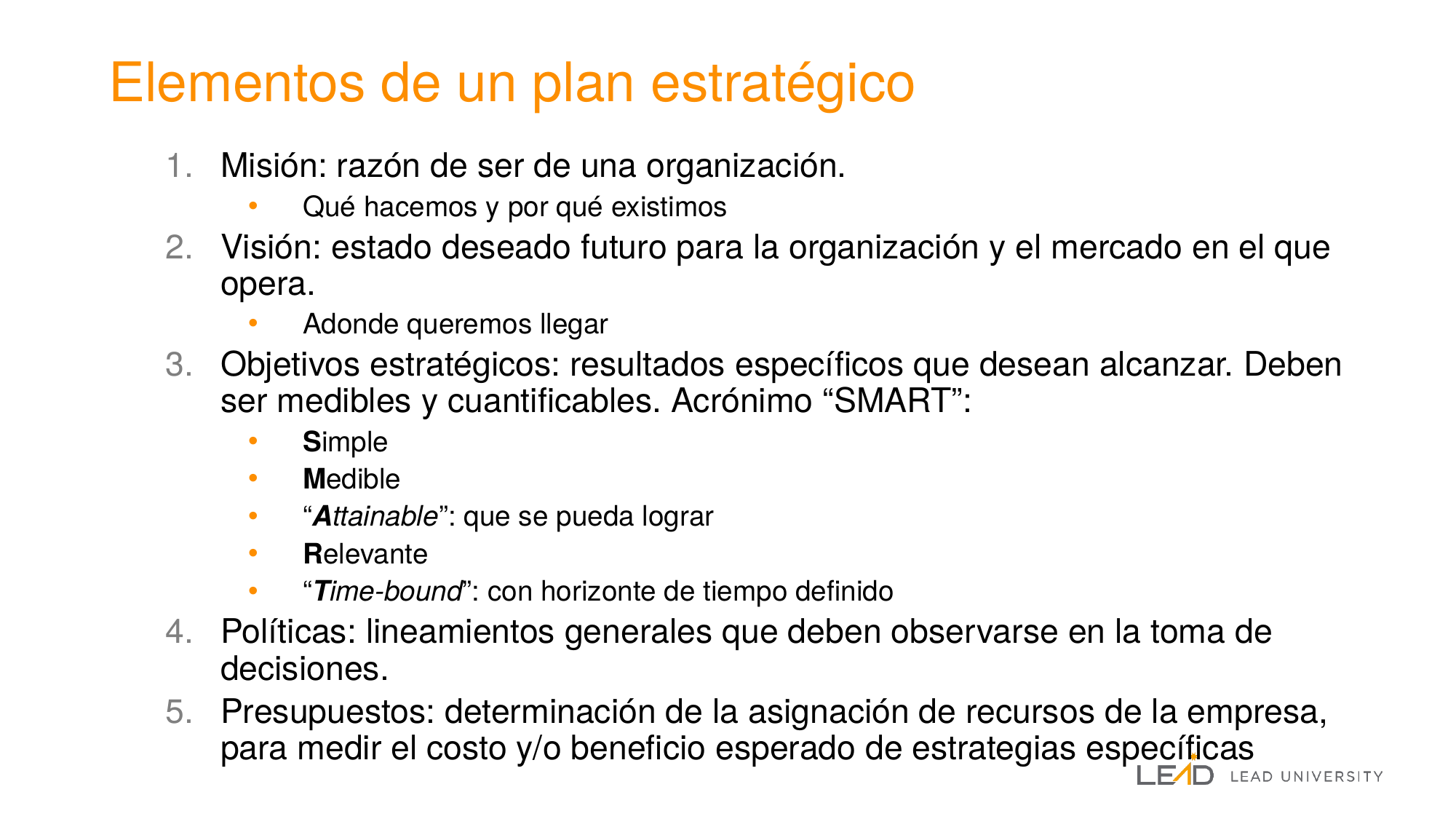

# Elementos de un plan estratégico
Misión: razón de ser de una organización.
Qué hacemos y por qué existimos
Visión: estado deseado futuro para la organización y el mercado en el que opera.
Adonde queremos llegar
Objetivos estratégicos: resultados específicos que desean alcanzar. Deben ser medibles y cuantificables. Acrónimo “SMART”:
Simple
Medible
“Attainable”: que se pueda lograr
Relevante
“Time-bound”: con horizonte de tiempo definido
Políticas: lineamientos generales que deben observarse en la toma de decisiones.
Presupuestos: determinación de la asignación de recursos de la empresa, para medir el costo y/o beneficio esperado de estrategias específicas